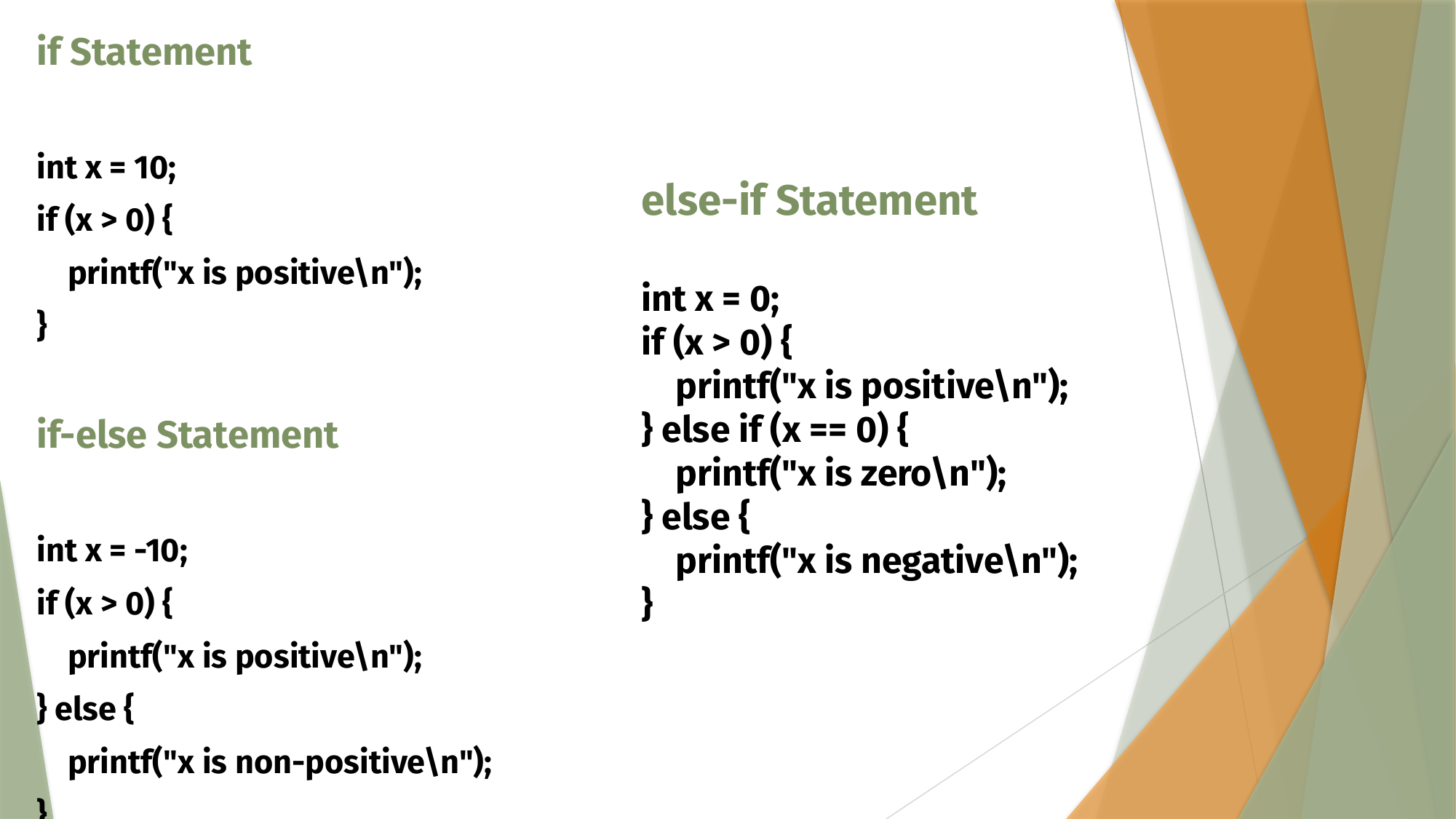

if Statement

int x = 10;
if (x > 0) {
    printf("x is positive\n");
}

if-else Statement

int x = -10;
if (x > 0) {
    printf("x is positive\n");
} else {
    printf("x is non-positive\n");
}

else-if Statement

int x = 0;
if (x > 0) {
    printf("x is positive\n");
} else if (x == 0) {
    printf("x is zero\n");
} else {
    printf("x is negative\n");
}